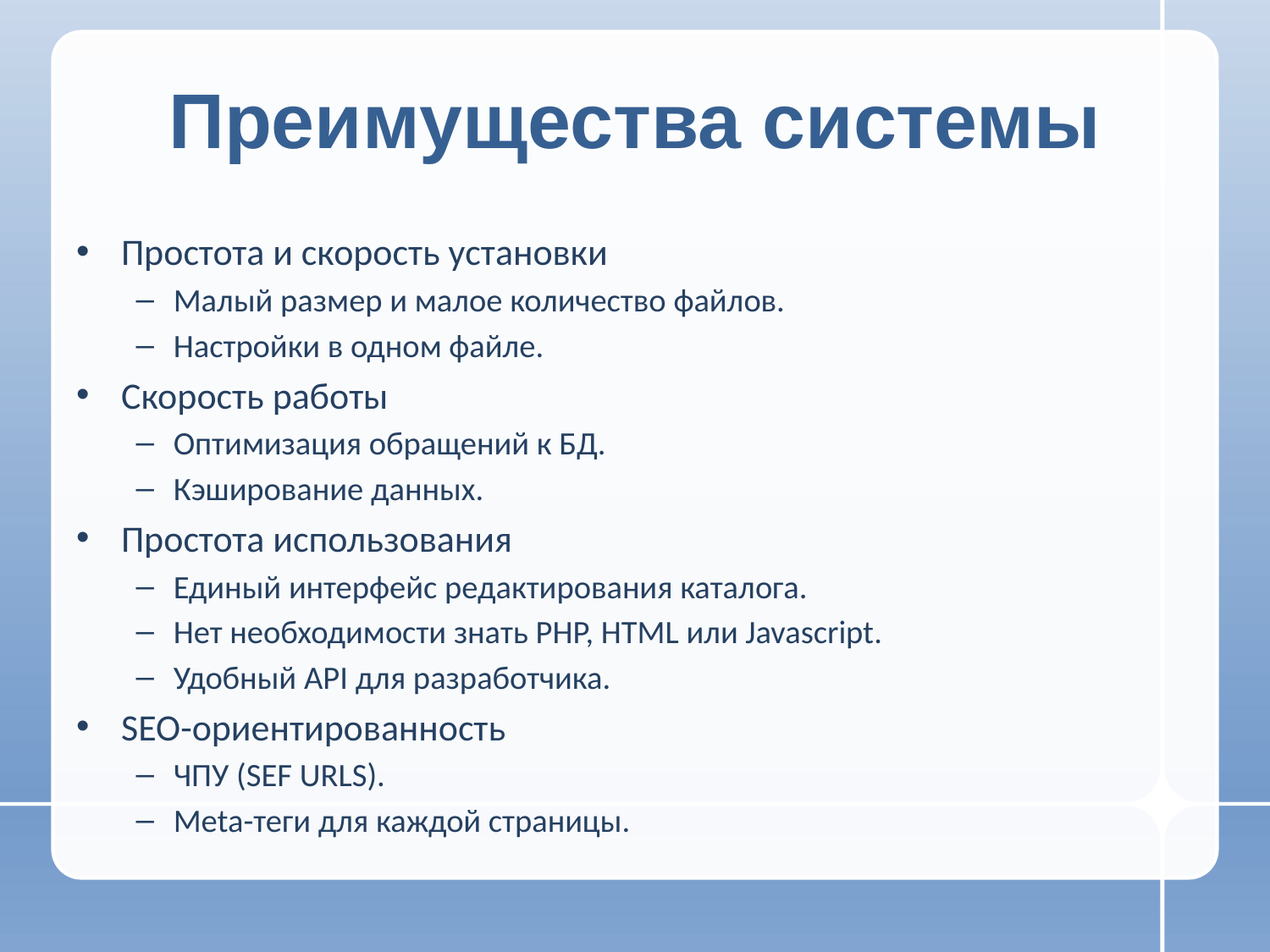

# Преимущества системы
Простота и скорость установки
Малый размер и малое количество файлов.
Настройки в одном файле.
Скорость работы
Оптимизация обращений к БД.
Кэширование данных.
Простота использования
Единый интерфейс редактирования каталога.
Нет необходимости знать PHP, HTML или Javascript.
Удобный API для разработчика.
SEO-ориентированность
ЧПУ (SEF URLS).
Meta-теги для каждой страницы.